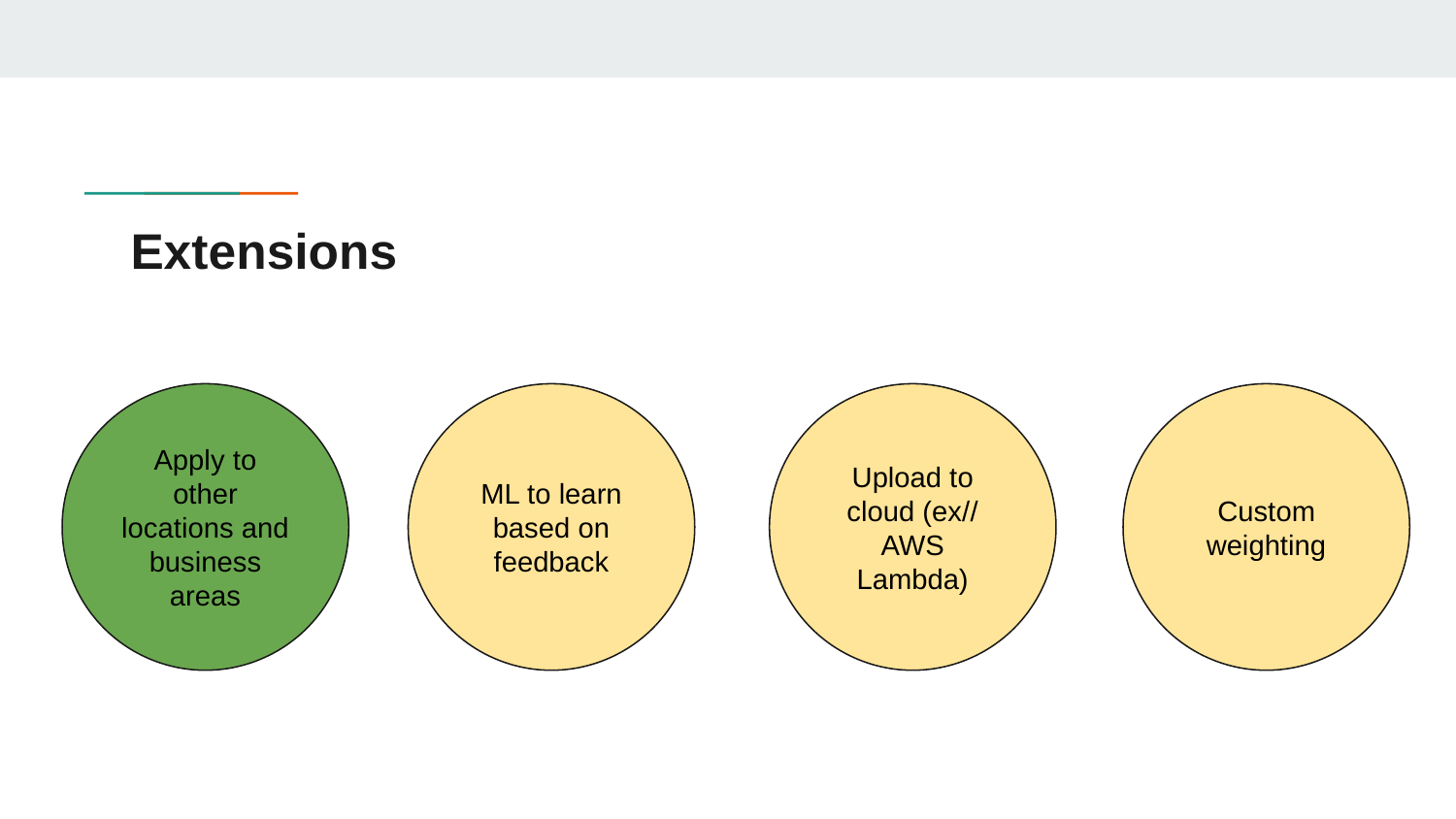

# Extensions
Apply to other locations and business areas
ML to learn based on feedback
Upload to cloud (ex// AWS Lambda)
Custom weighting